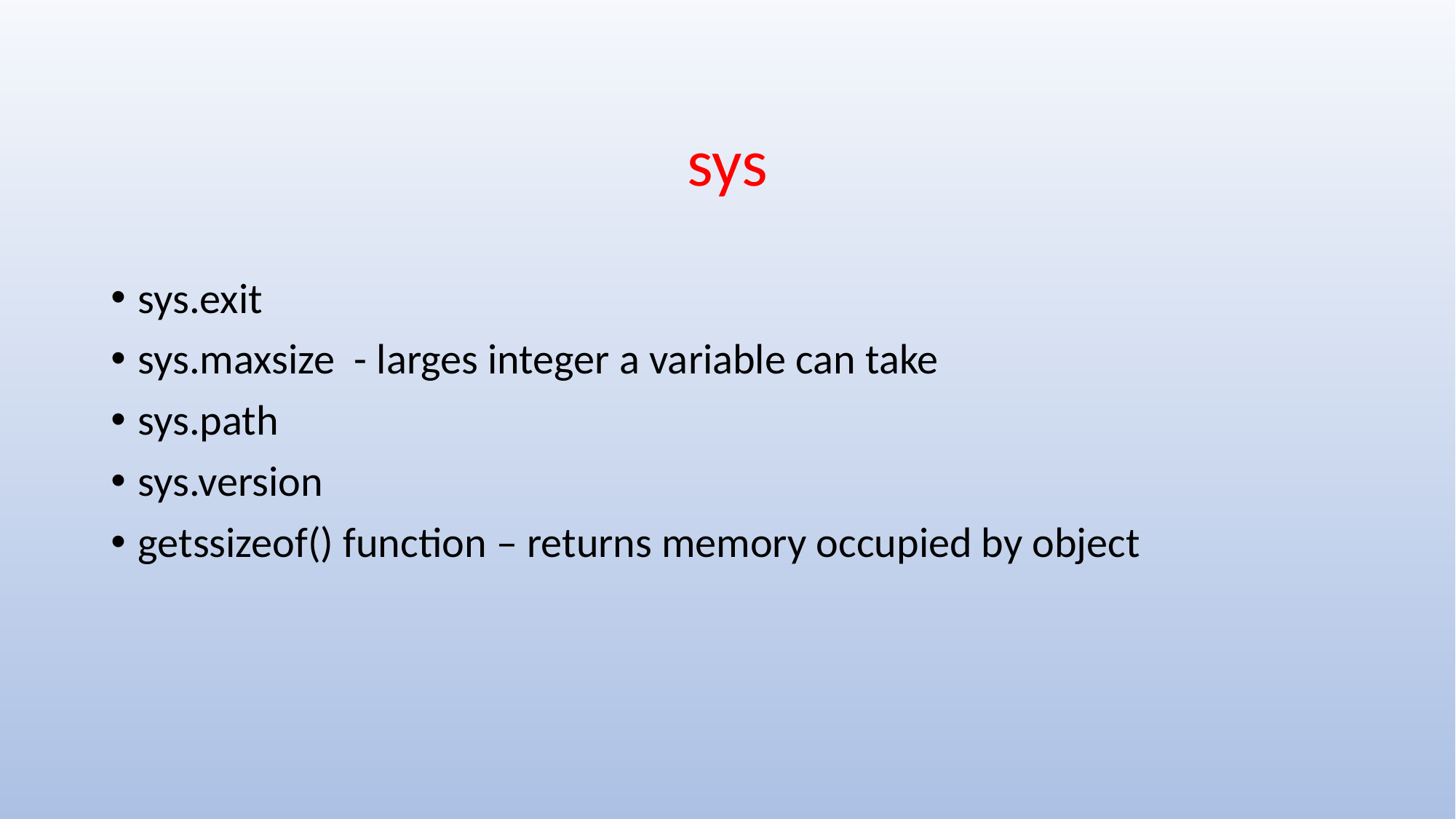

sys

sys.exit
sys.maxsize  - larges integer a variable can take
sys.path
sys.version
getssizeof() function – returns memory occupied by object